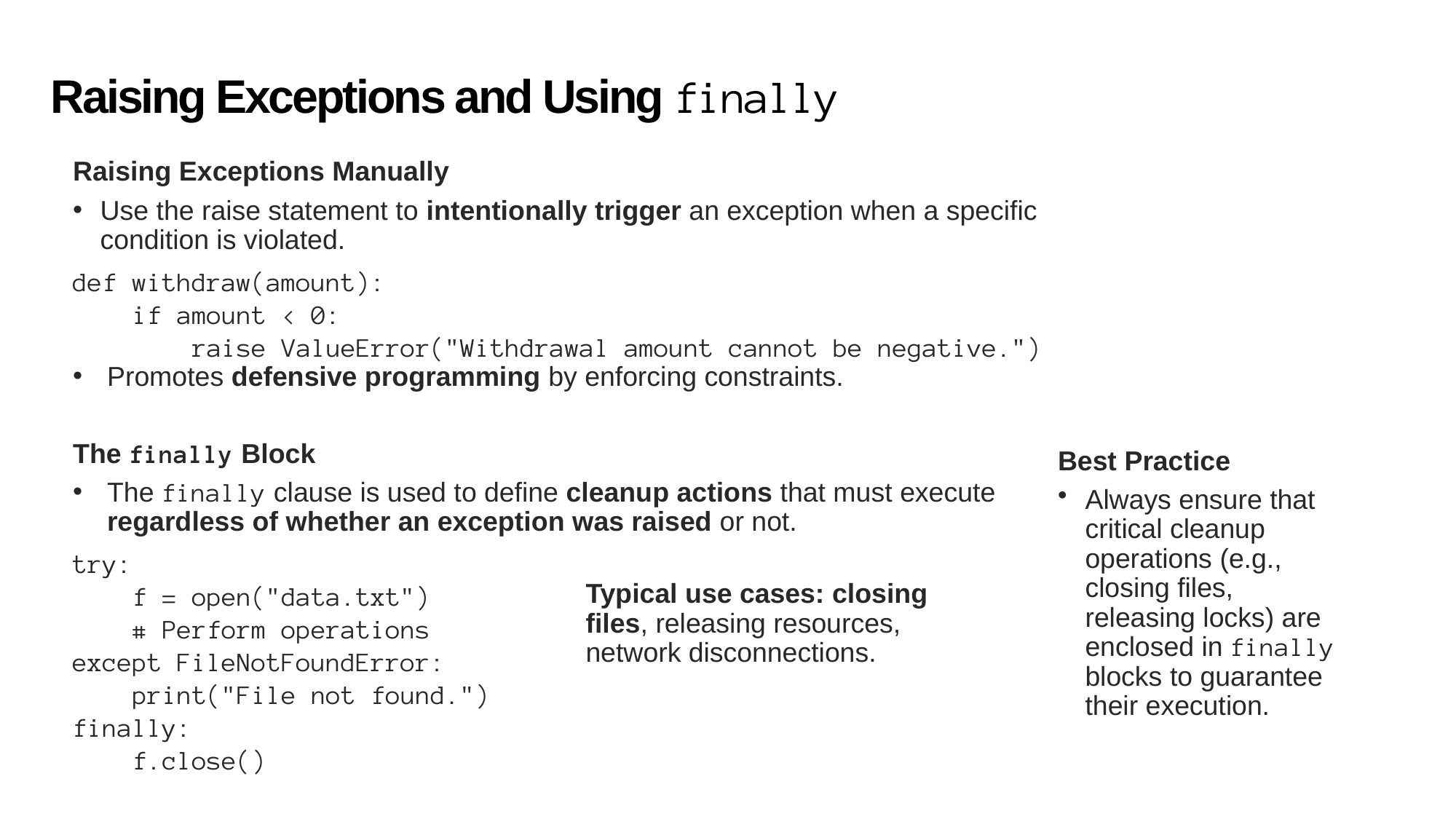

# Raising Exceptions and Using finally
Raising Exceptions Manually
Use the raise statement to intentionally trigger an exception when a specific condition is violated.
def withdraw(amount):
    if amount < 0:
        raise ValueError("Withdrawal amount cannot be negative.")
Promotes defensive programming by enforcing constraints.

The finally Block
The finally clause is used to define cleanup actions that must execute regardless of whether an exception was raised or not.
try:
    f = open("data.txt")
    # Perform operations
except FileNotFoundError:
    print("File not found.")
finally:
    f.close()
Best Practice
Always ensure that critical cleanup operations (e.g., closing files, releasing locks) are enclosed in finally blocks to guarantee their execution.
Typical use cases: closing files, releasing resources, network disconnections.